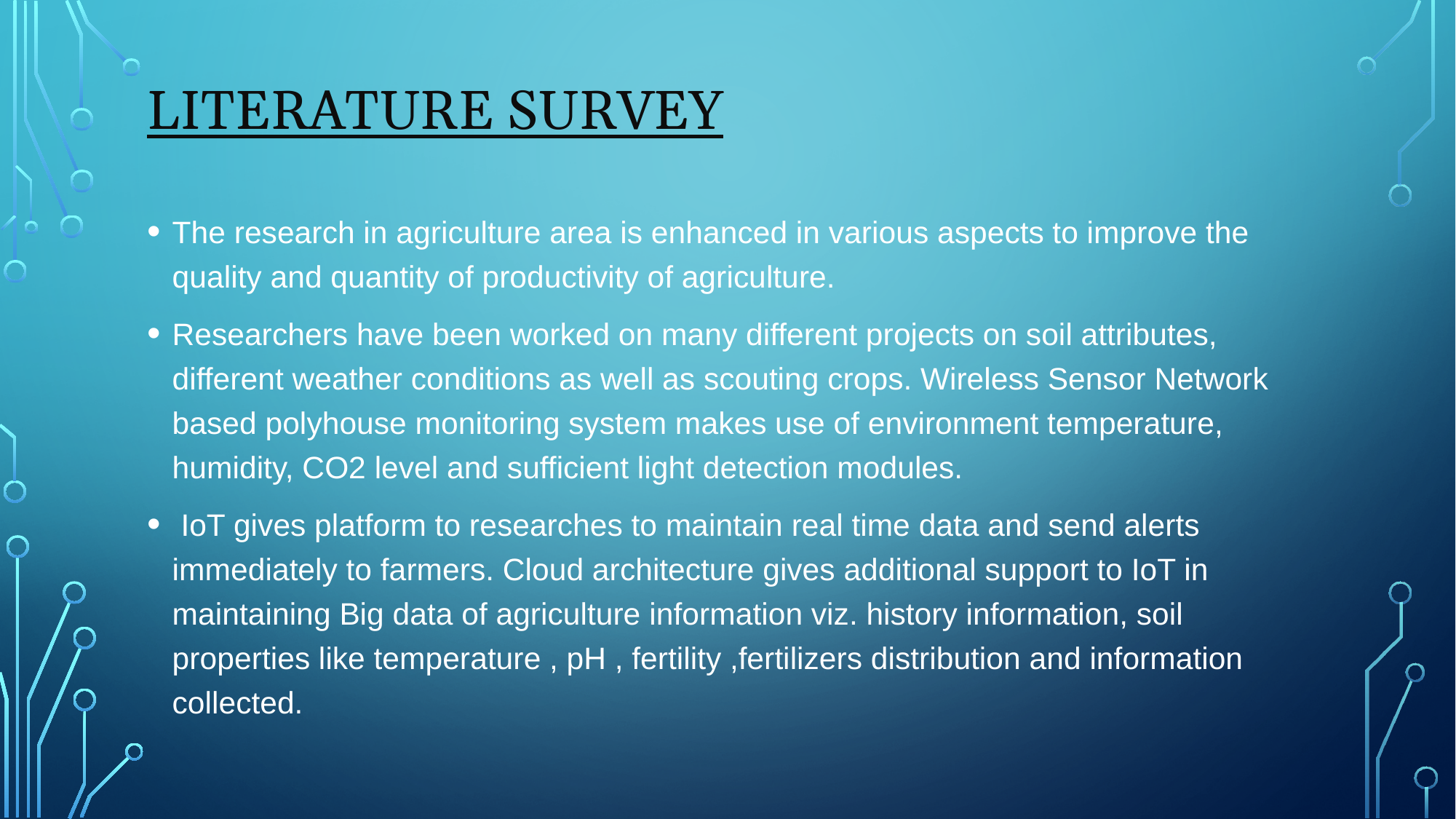

# Literature Survey
The research in agriculture area is enhanced in various aspects to improve the quality and quantity of productivity of agriculture.
Researchers have been worked on many different projects on soil attributes, different weather conditions as well as scouting crops. Wireless Sensor Network based polyhouse monitoring system makes use of environment temperature, humidity, CO2 level and sufficient light detection modules.
 IoT gives platform to researches to maintain real time data and send alerts immediately to farmers. Cloud architecture gives additional support to IoT in maintaining Big data of agriculture information viz. history information, soil properties like temperature , pH , fertility ,fertilizers distribution and information collected.